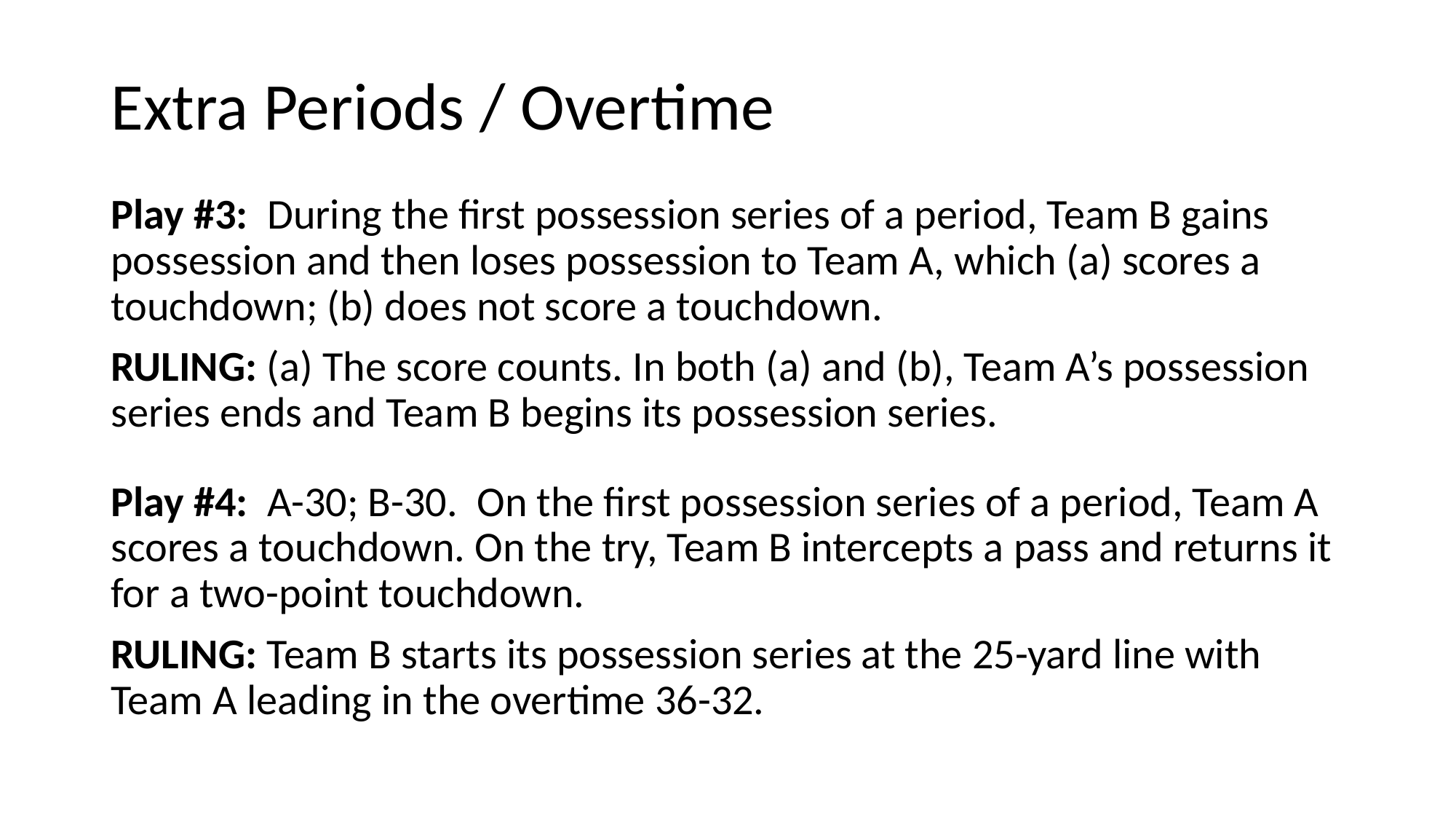

# Extra Periods / Overtime
Play #3:  During the first possession series of a period, Team B gains possession and then loses possession to Team A, which (a) scores a touchdown; (b) does not score a touchdown.
RULING: (a) The score counts. In both (a) and (b), Team A’s possession series ends and Team B begins its possession series.

Play #4:  A-30; B-30.  On the first possession series of a period, Team A scores a touchdown. On the try, Team B intercepts a pass and returns it for a two-point touchdown.
RULING: Team B starts its possession series at the 25-yard line with Team A leading in the overtime 36-32.